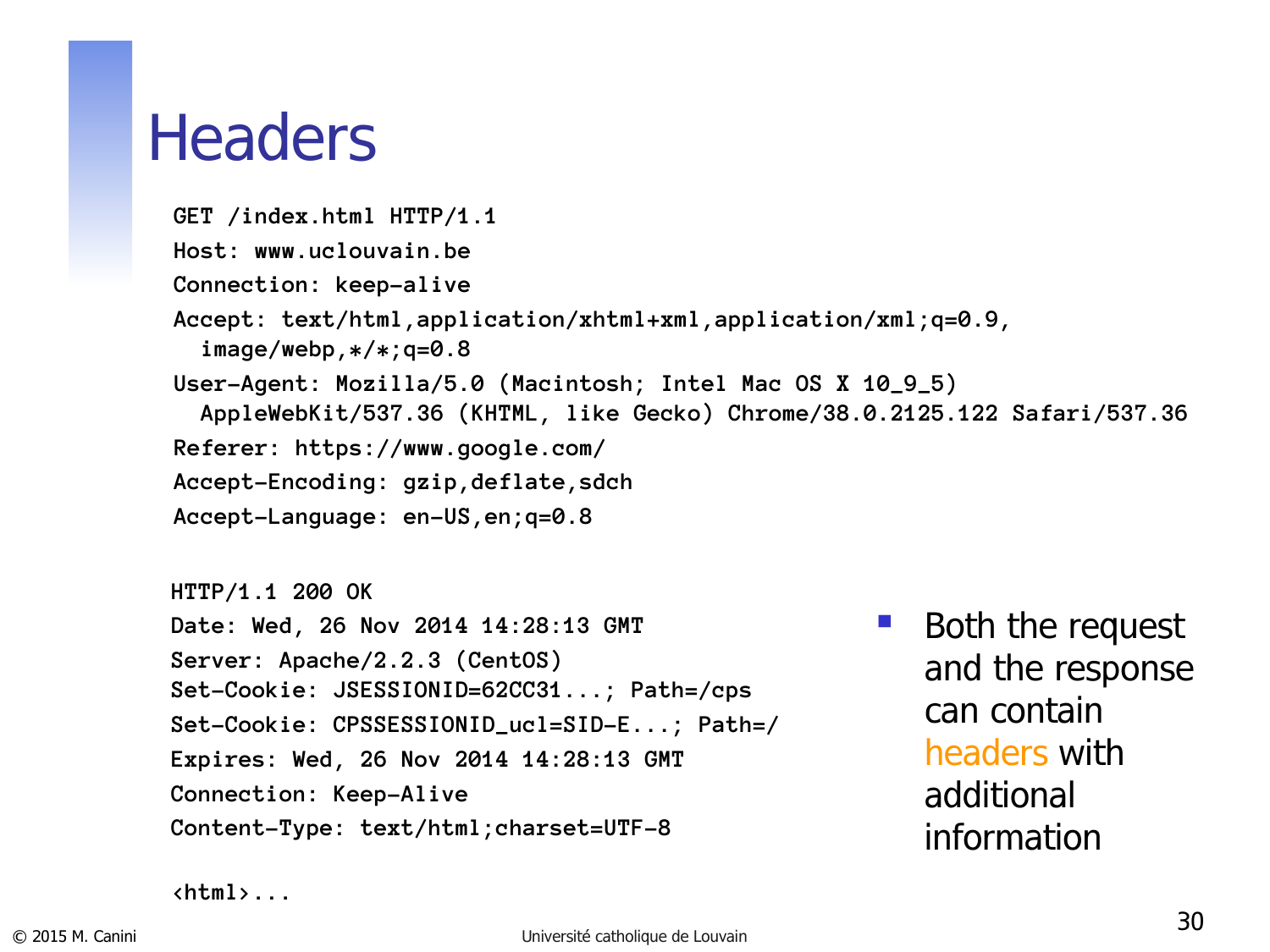

# Headers
GET /index.html HTTP/1.1
Host: www.uclouvain.be
Connection: keep-alive
Accept: text/html,application/xhtml+xml,application/xml;q=0.9,
  image/webp,*/*;q=0.8
User-Agent: Mozilla/5.0 (Macintosh; Intel Mac OS X 10_9_5)
  AppleWebKit/537.36 (KHTML, like Gecko) Chrome/38.0.2125.122 Safari/537.36
Referer: https://www.google.com/
Accept-Encoding: gzip,deflate,sdch
Accept-Language: en-US,en;q=0.8
HTTP/1.1 200 OK
Date: Wed, 26 Nov 2014 14:28:13 GMT
Server: Apache/2.2.3 (CentOS)
Set-Cookie: JSESSIONID=62CC31...; Path=/cps
Set-Cookie: CPSSESSIONID_ucl=SID-E...; Path=/
Expires: Wed, 26 Nov 2014 14:28:13 GMT
Connection: Keep-Alive
Content-Type: text/html;charset=UTF-8
<html>...
Both the request and the response can contain headers with additional information
30
Université catholique de Louvain